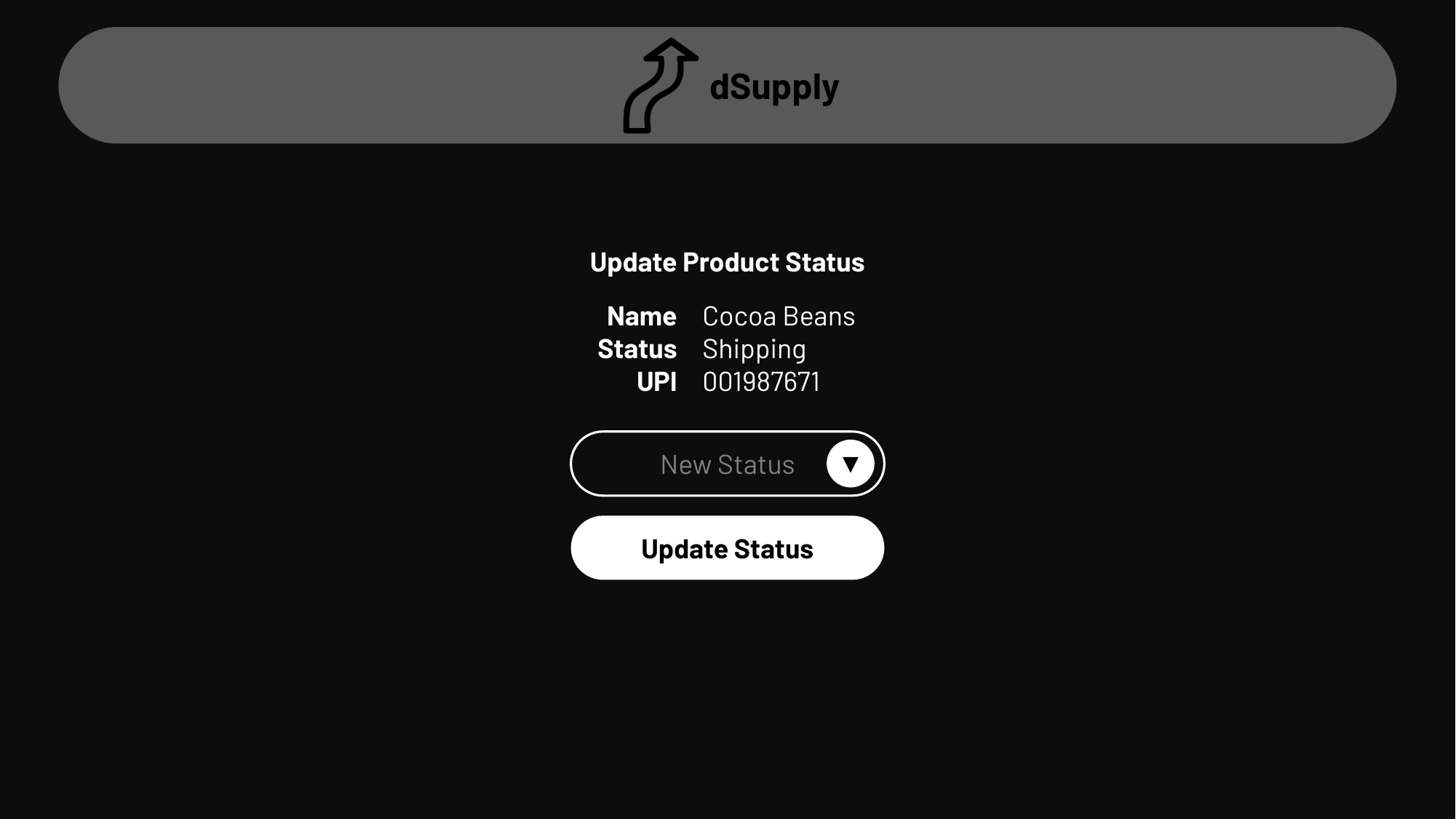

Update Product Status
Name
Status
UPI
Cocoa Beans
Shipping
001987671

New Status

Update Status